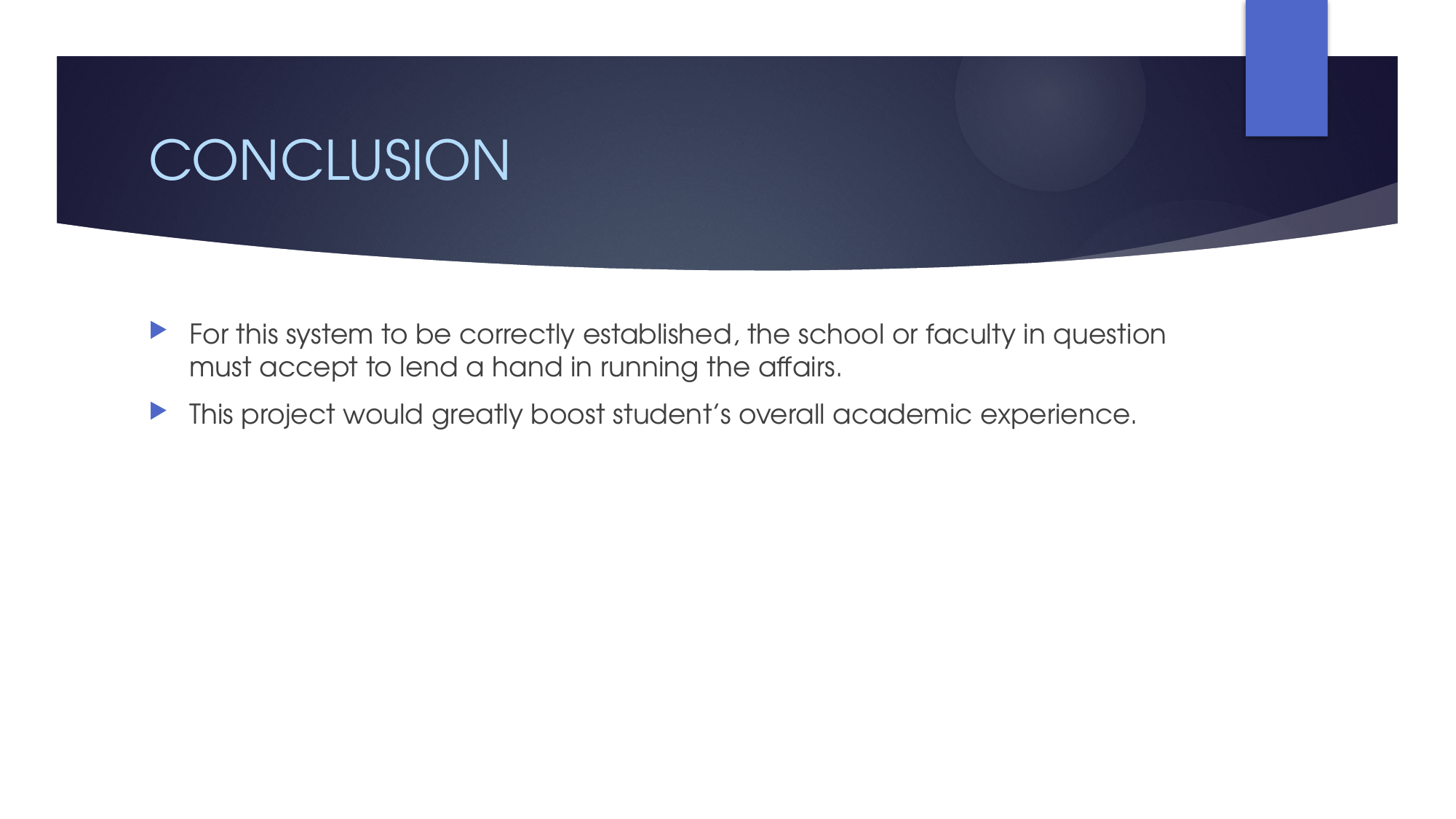

# CONCLUSION
For this system to be correctly established, the school or faculty in question must accept to lend a hand in running the affairs.
This project would greatly boost student’s overall academic experience.